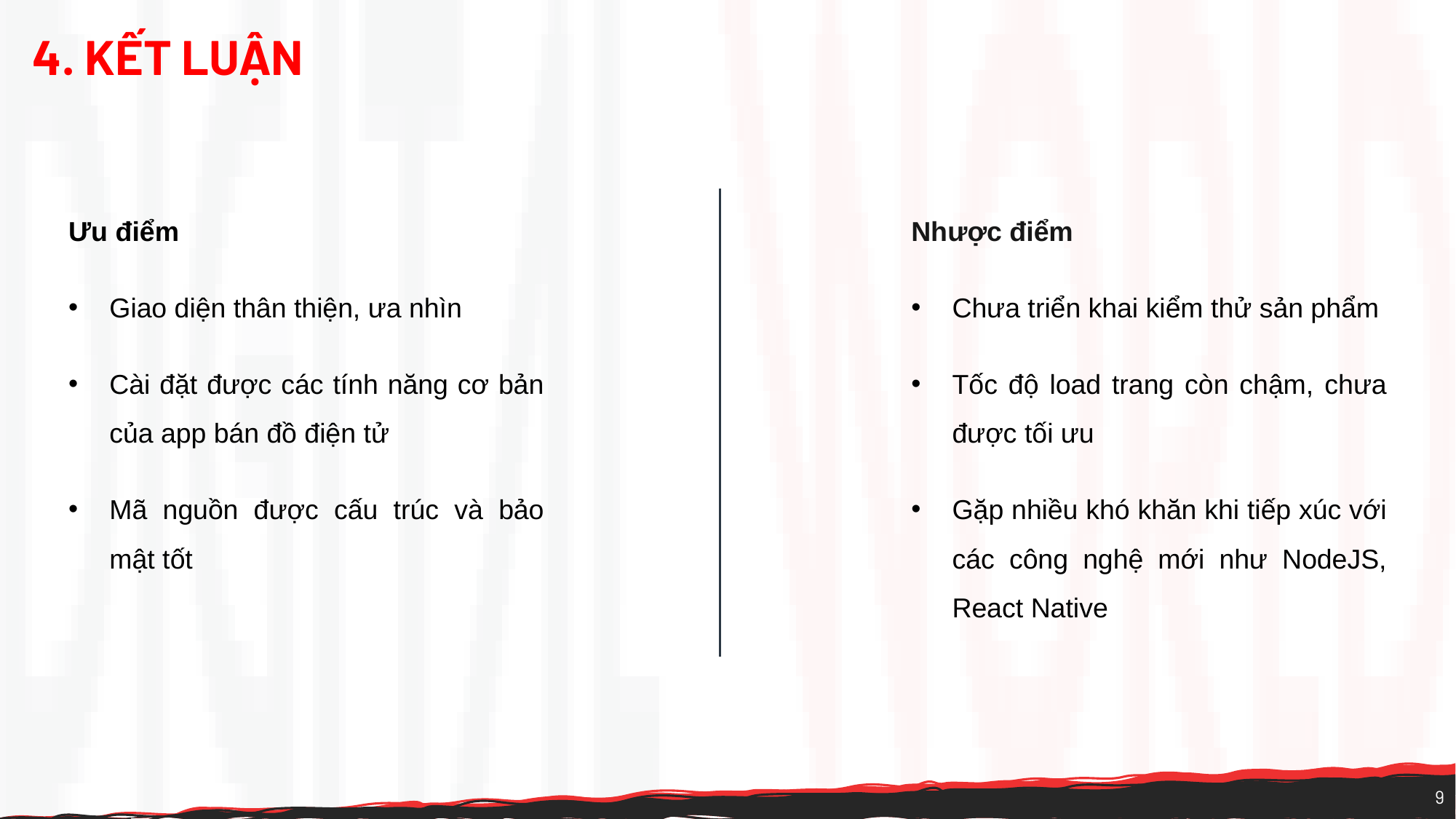

4. KẾT LUẬN
Ưu điểm
Giao diện thân thiện, ưa nhìn
Cài đặt được các tính năng cơ bản của app bán đồ điện tử
Mã nguồn được cấu trúc và bảo mật tốt
Nhược điểm
Chưa triển khai kiểm thử sản phẩm
Tốc độ load trang còn chậm, chưa được tối ưu
Gặp nhiều khó khăn khi tiếp xúc với các công nghệ mới như NodeJS, React Native
9